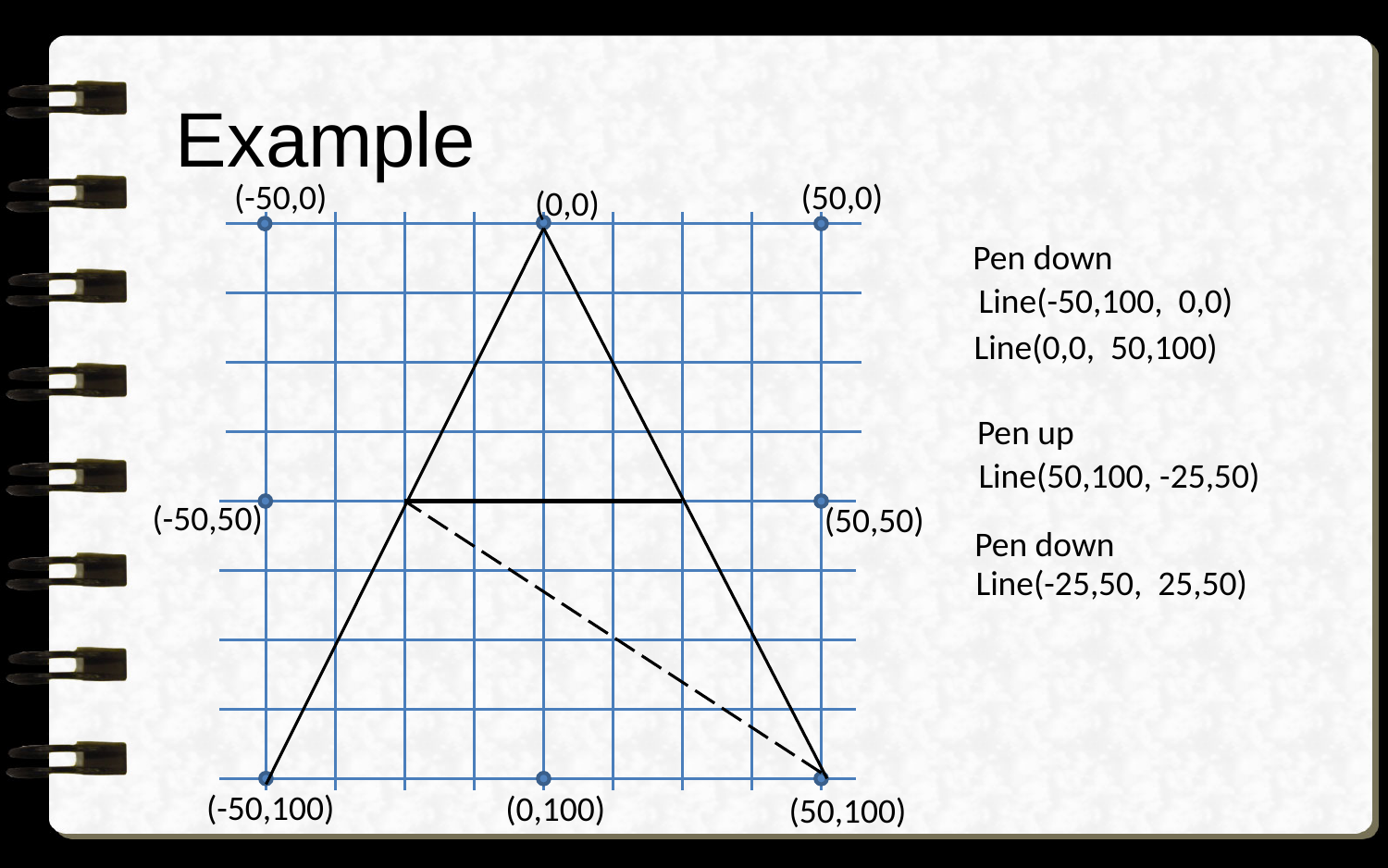

# Example
(-50,0)
(50,0)
(0,0)

Pen down
Line(-50,100,  0,0)
Line(0,0,  50,100)
Pen up
Line(50,100, -25,50)
(-50,50)
(50,50)

Pen down
Line(-25,50,  25,50)

(-50,100)
(0,100)
(50,100)